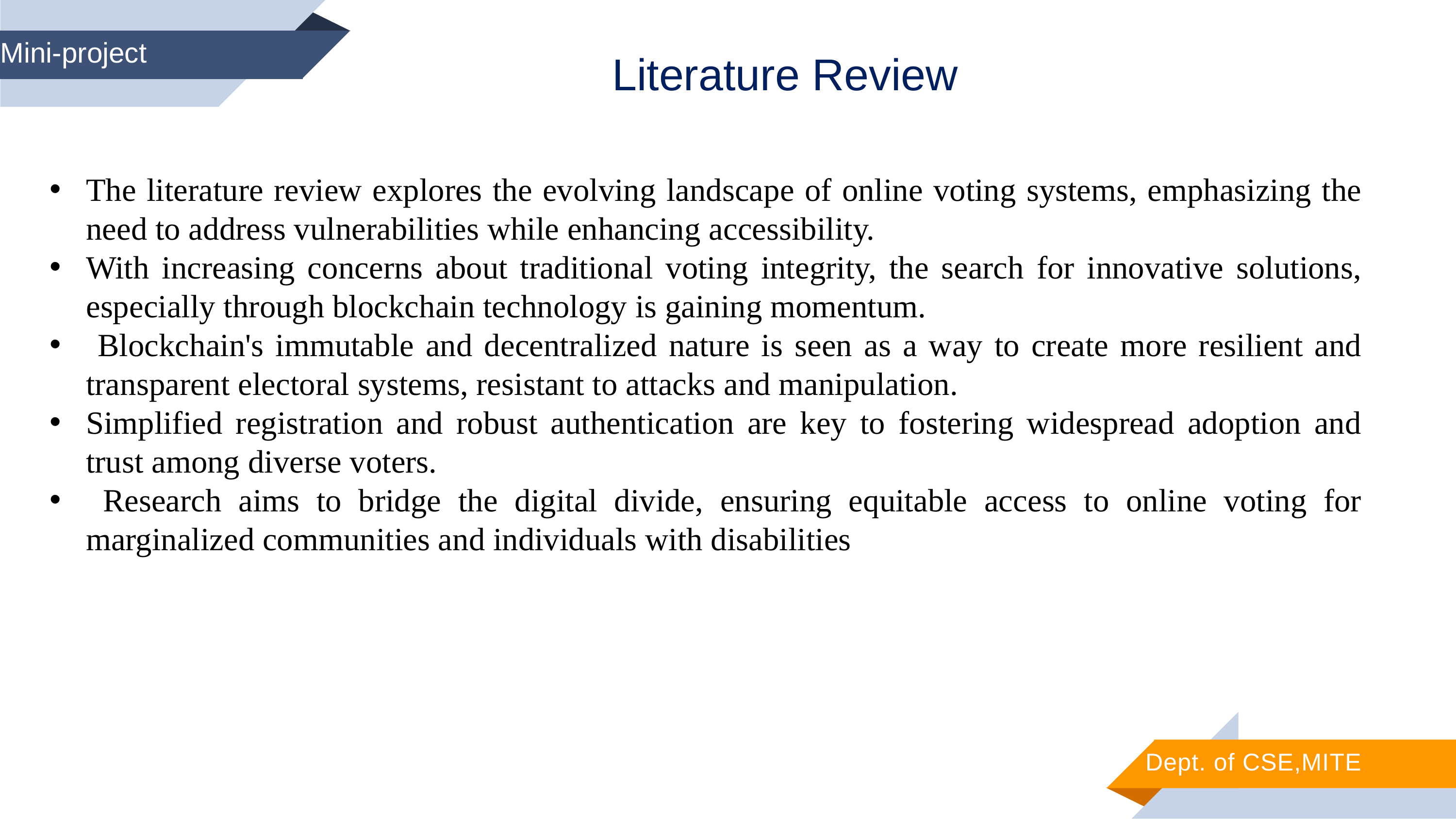

Literature Review

Mini-project

The literature review explores the evolving landscape of online voting systems, emphasizing the need to address vulnerabilities while enhancing accessibility.
With increasing concerns about traditional voting integrity, the search for innovative solutions, especially through blockchain technology is gaining momentum.
 Blockchain's immutable and decentralized nature is seen as a way to create more resilient and transparent electoral systems, resistant to attacks and manipulation.
Simplified registration and robust authentication are key to fostering widespread adoption and trust among diverse voters.
 Research aims to bridge the digital divide, ensuring equitable access to online voting for marginalized communities and individuals with disabilities

Dept. of CSE,MITE